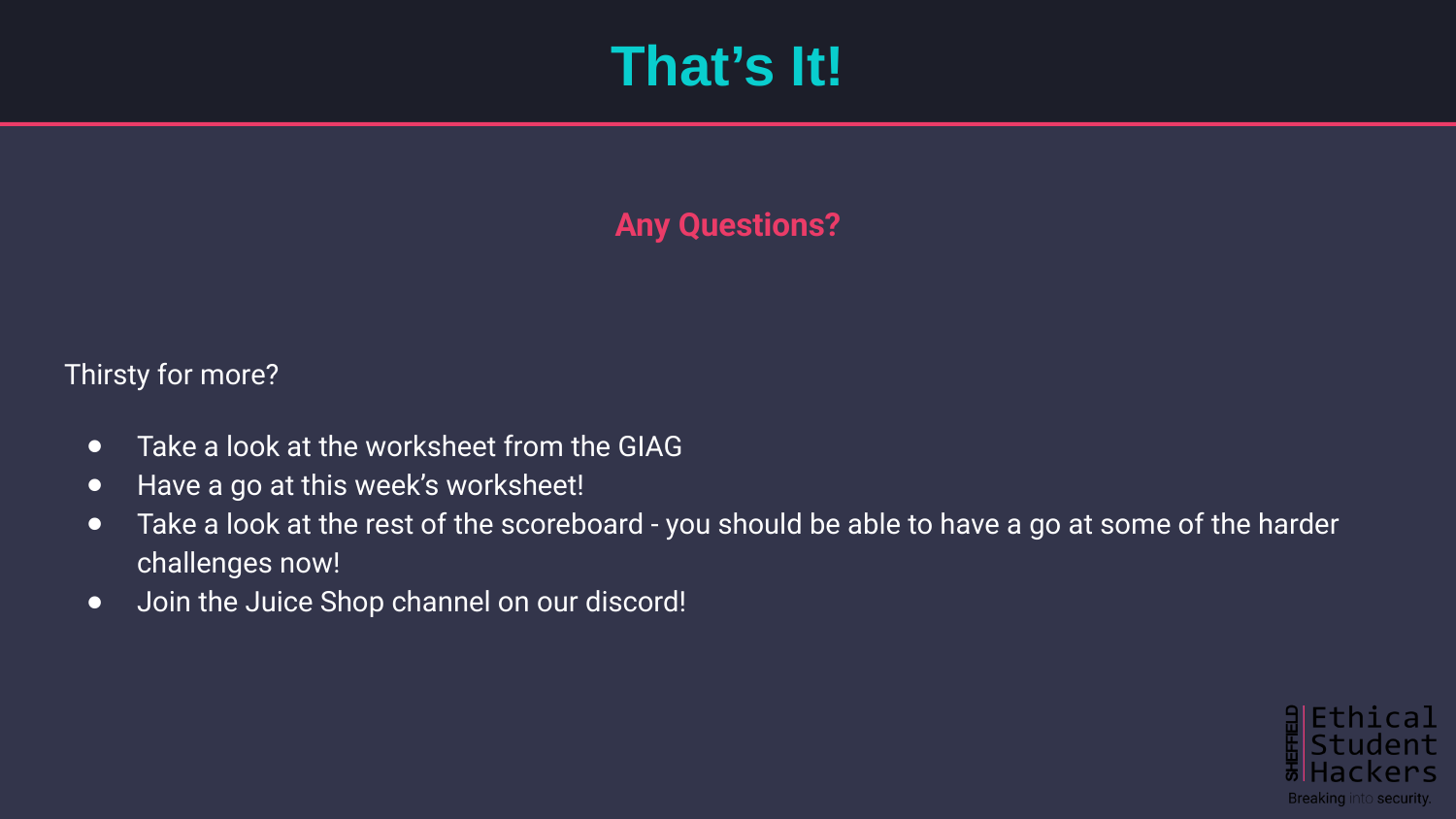

# That’s It!
Any Questions?

Thirsty for more?
Take a look at the worksheet from the GIAG
Have a go at this week’s worksheet!
Take a look at the rest of the scoreboard - you should be able to have a go at some of the harder challenges now!
Join the Juice Shop channel on our discord!